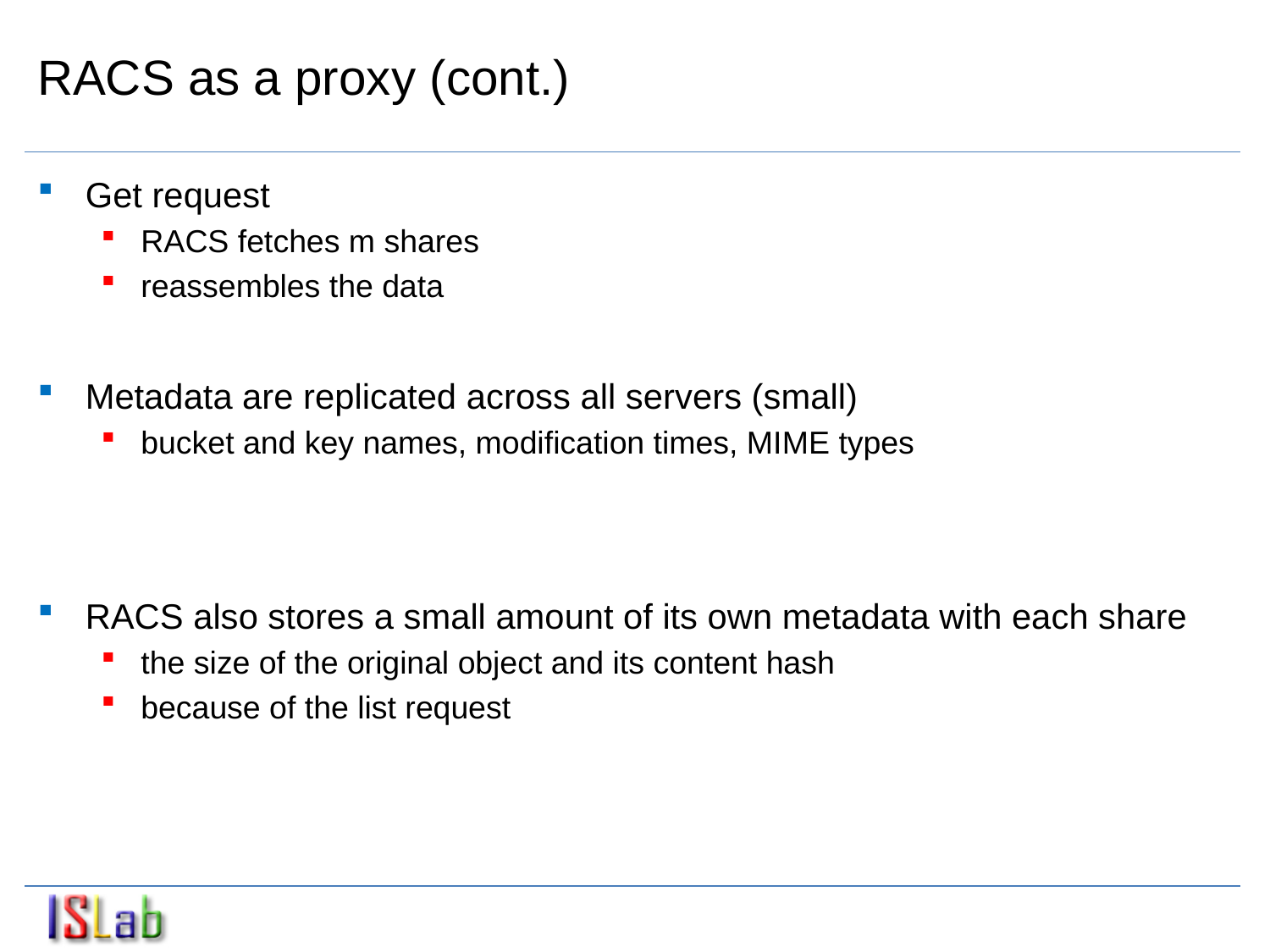

# RACS as a proxy (cont.)
Get request
RACS fetches m shares
reassembles the data

Metadata are replicated across all servers (small)
bucket and key names, modification times, MIME types

RACS also stores a small amount of its own metadata with each share
the size of the original object and its content hash
because of the list request